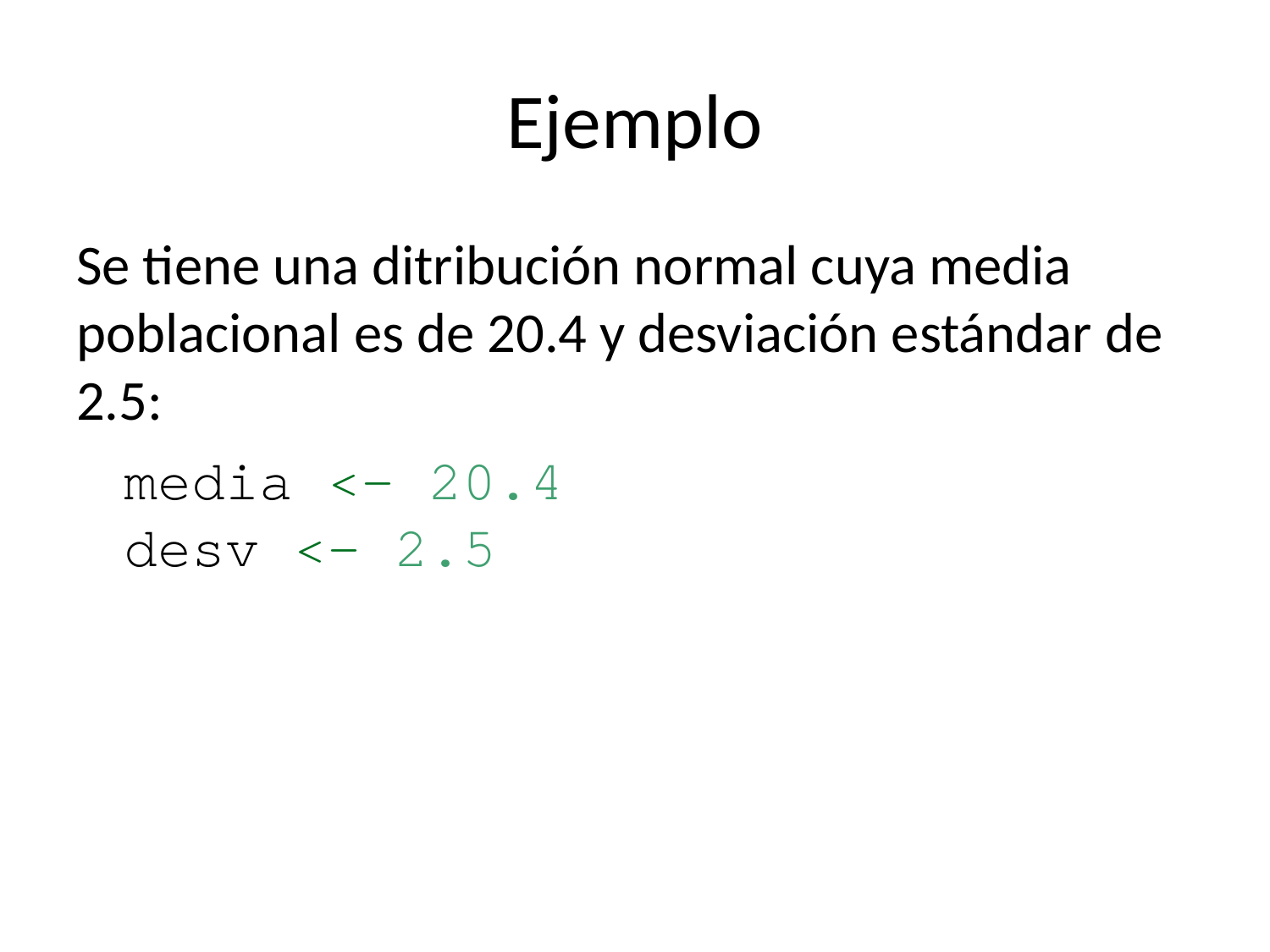

# Ejemplo
Se tiene una ditribución normal cuya media poblacional es de 20.4 y desviación estándar de 2.5:
media <- 20.4
desv <- 2.5